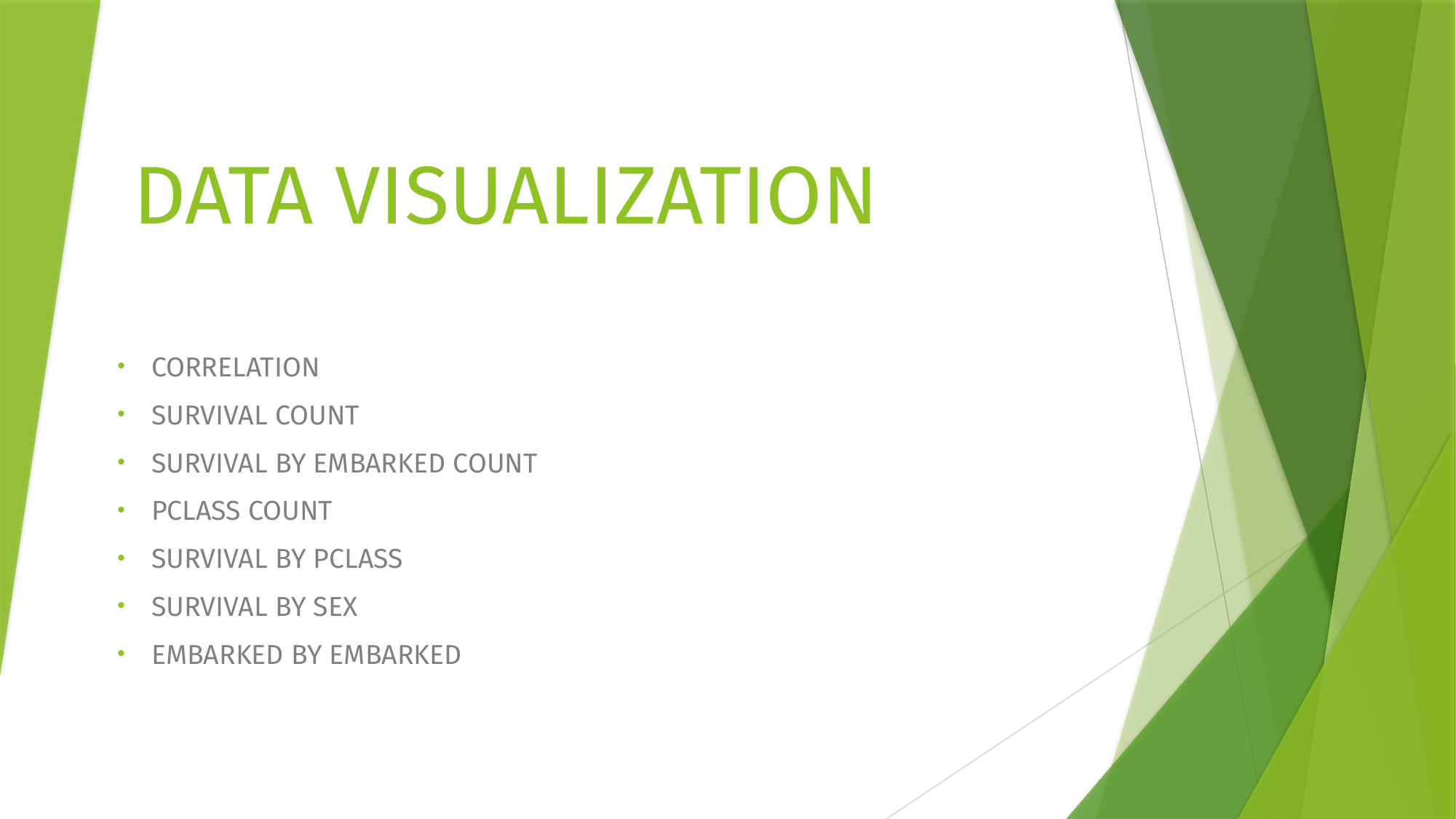

# DATA VISUALIZATION

CORRELATION
SURVIVAL COUNT
SURVIVAL BY EMBARKED COUNT
PCLASS COUNT
SURVIVAL BY PCLASS
SURVIVAL BY SEX
EMBARKED BY EMBARKED